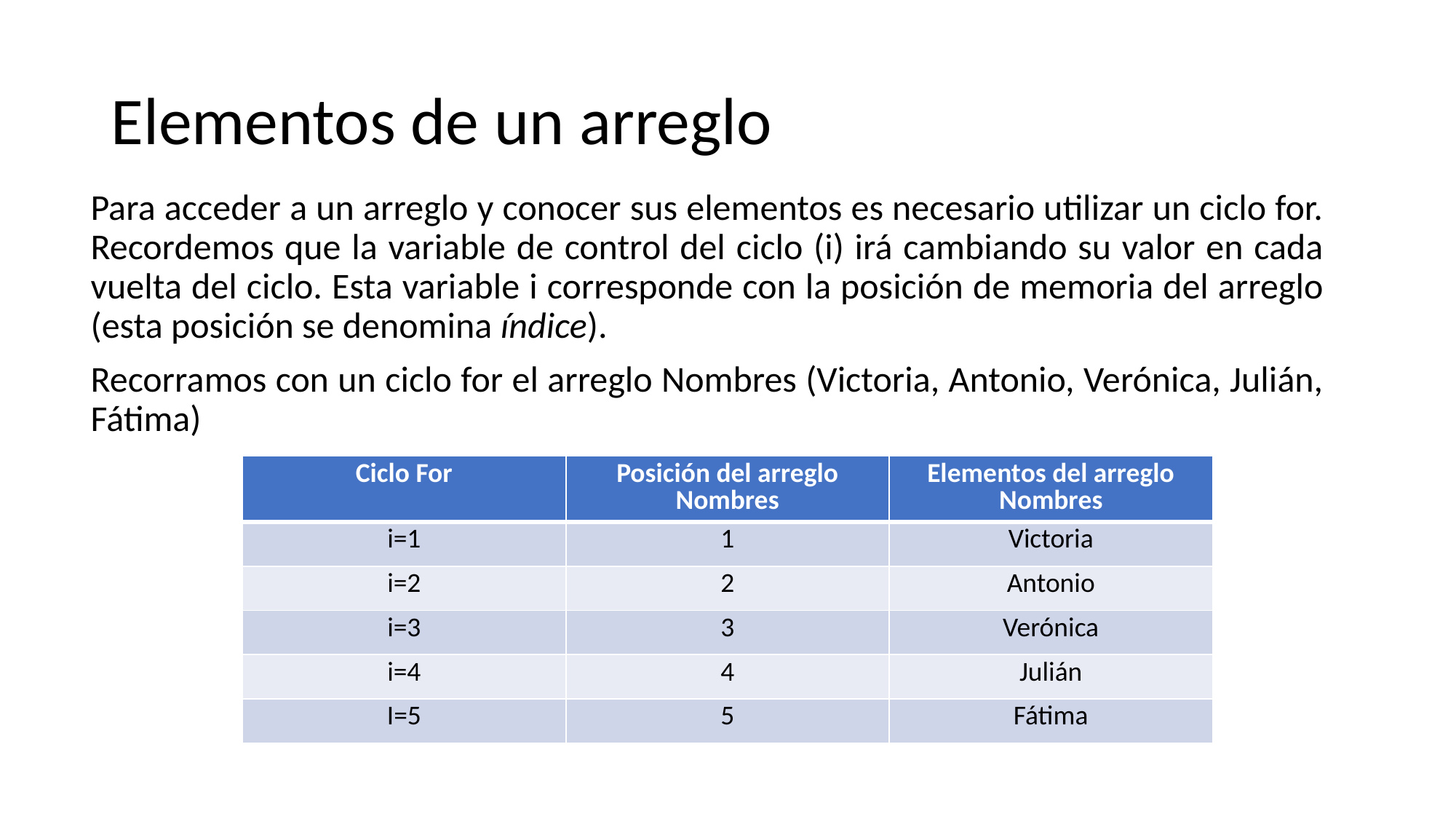

# Elementos de un arreglo
Para acceder a un arreglo y conocer sus elementos es necesario utilizar un ciclo for. Recordemos que la variable de control del ciclo (i) irá cambiando su valor en cada vuelta del ciclo. Esta variable i corresponde con la posición de memoria del arreglo (esta posición se denomina índice).
Recorramos con un ciclo for el arreglo Nombres (Victoria, Antonio, Verónica, Julián, Fátima)
| Ciclo For | Posición del arreglo Nombres | Elementos del arreglo Nombres |
| --- | --- | --- |
| i=1 | 1 | Victoria |
| i=2 | 2 | Antonio |
| i=3 | 3 | Verónica |
| i=4 | 4 | Julián |
| I=5 | 5 | Fátima |